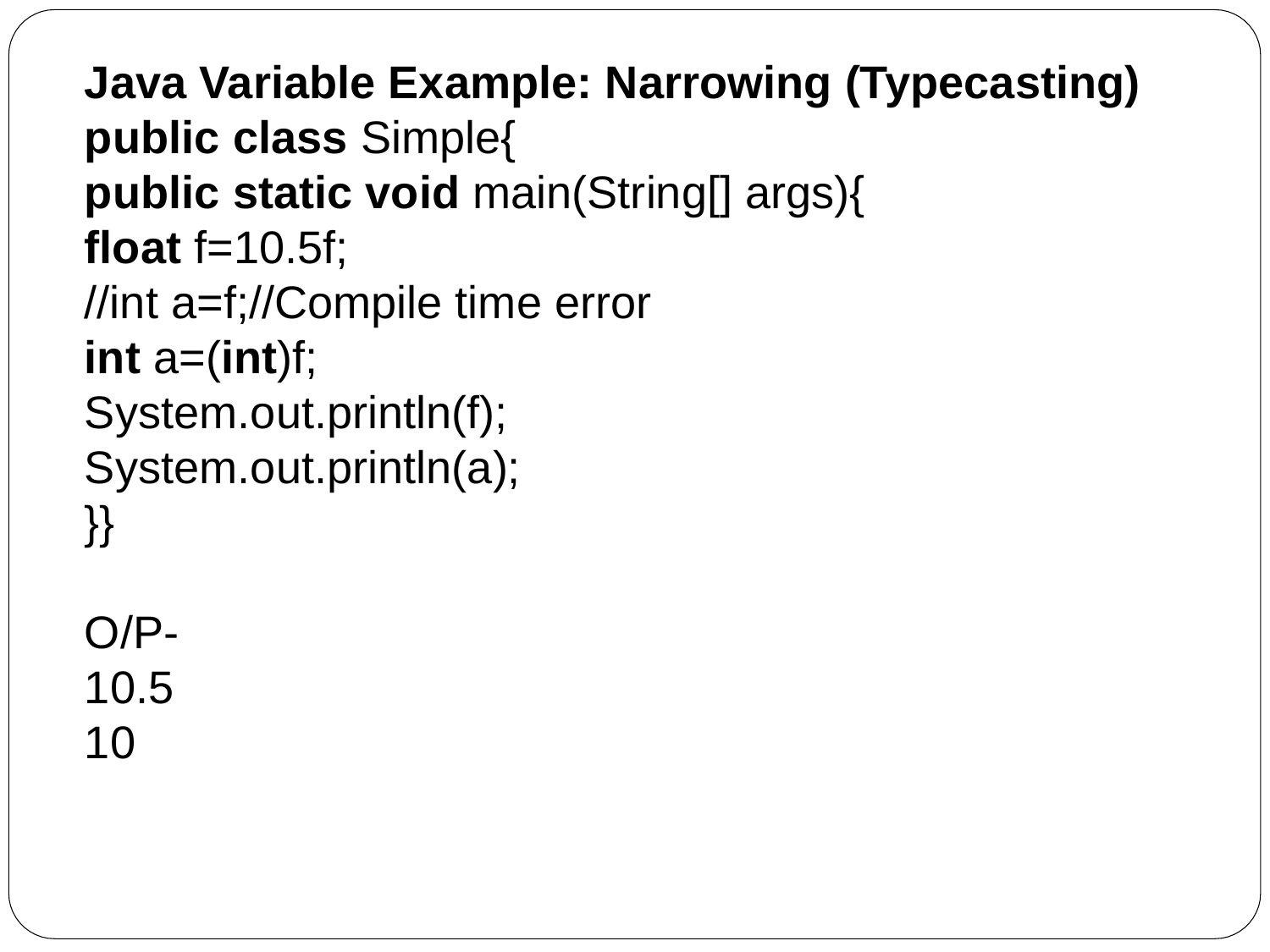

Java Variable Example: Narrowing (Typecasting)
public class Simple{
public static void main(String[] args){
float f=10.5f;
//int a=f;//Compile time error
int a=(int)f;
System.out.println(f);
System.out.println(a);
}}

O/P-
10.5
10